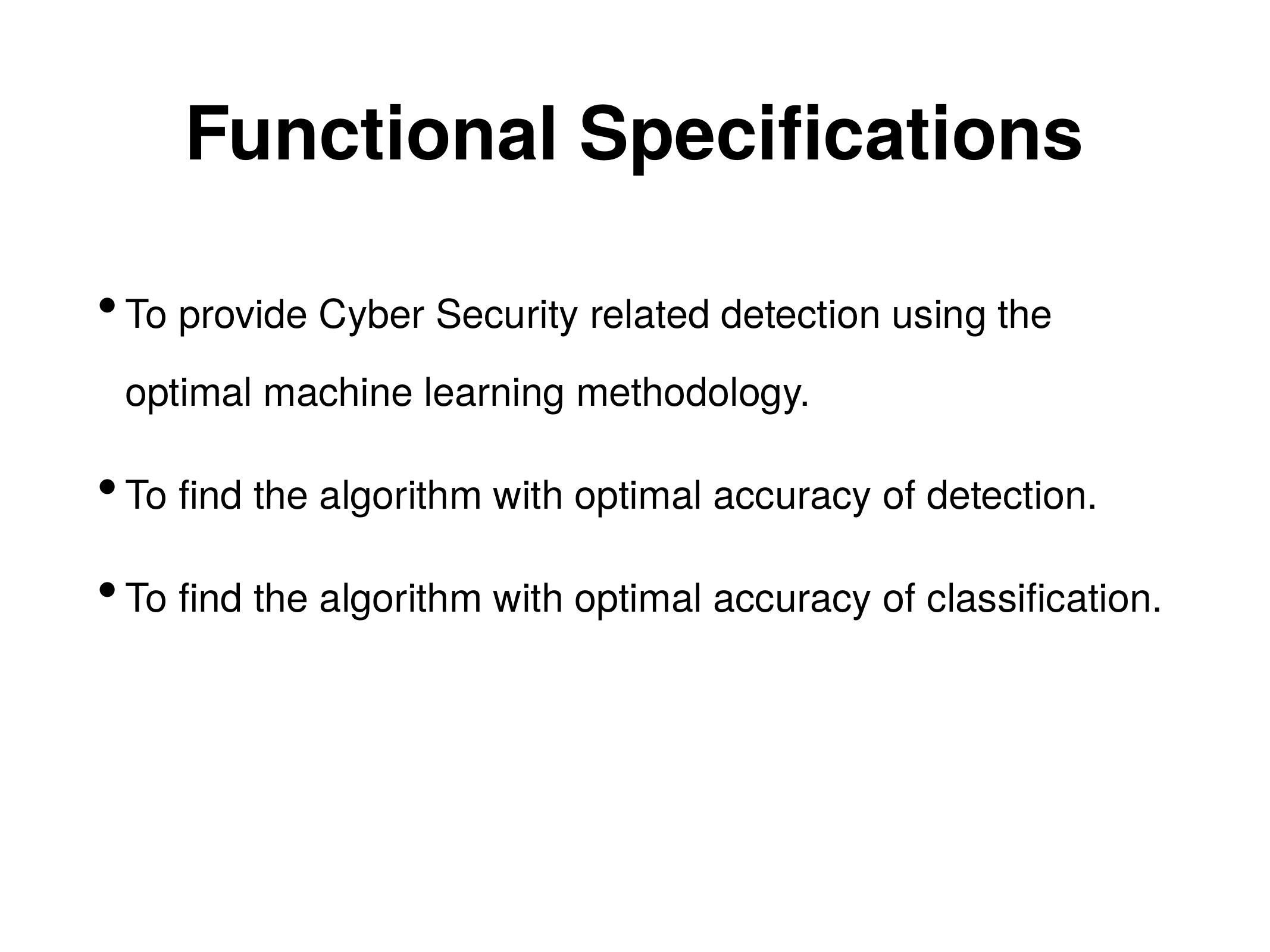

# Functional Specifications
To provide Cyber Security related detection using the optimal machine learning methodology.
To find the algorithm with optimal accuracy of detection.
To find the algorithm with optimal accuracy of classification.